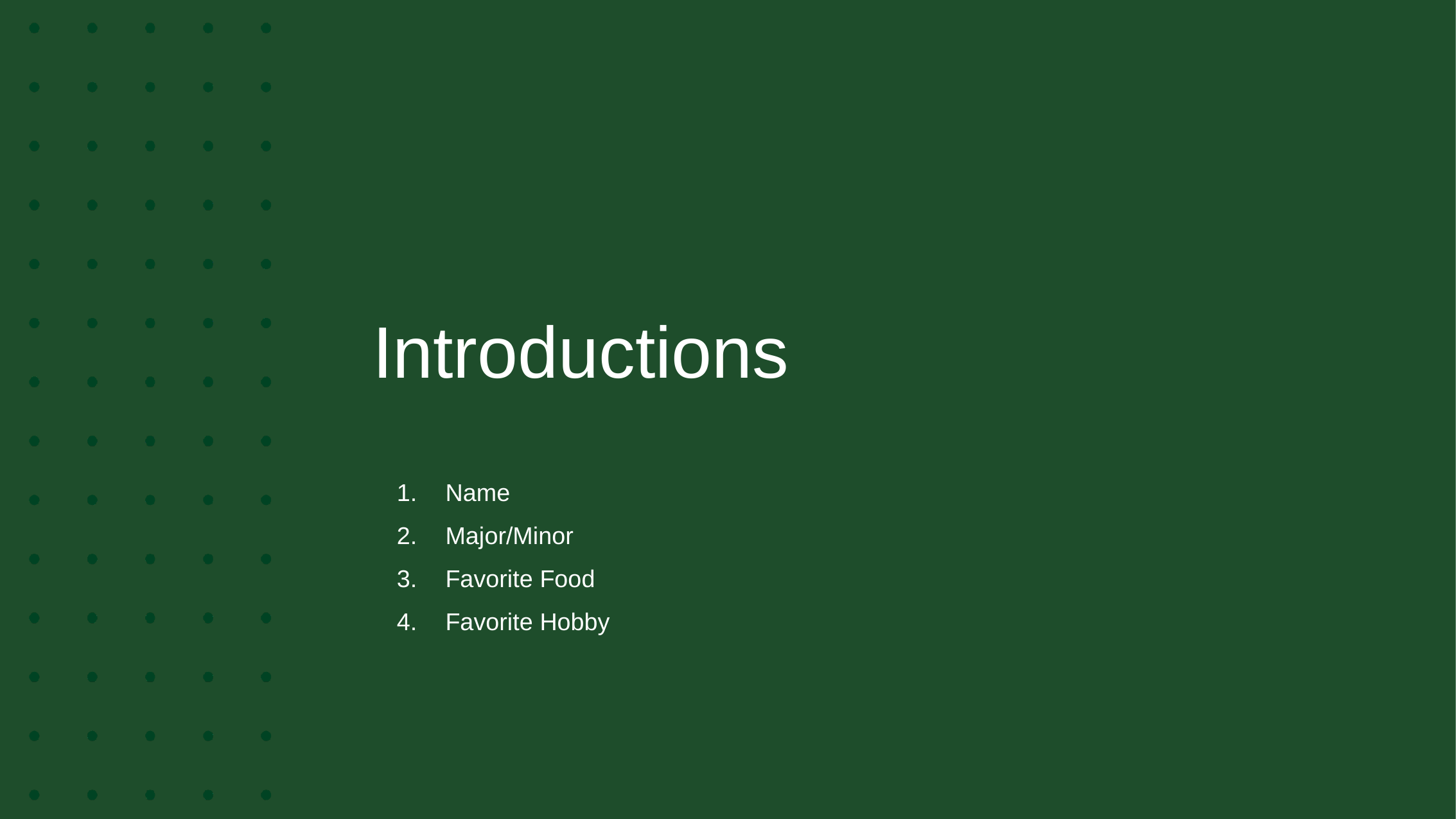

# Introductions
Name
Major/Minor
Favorite Food
Favorite Hobby